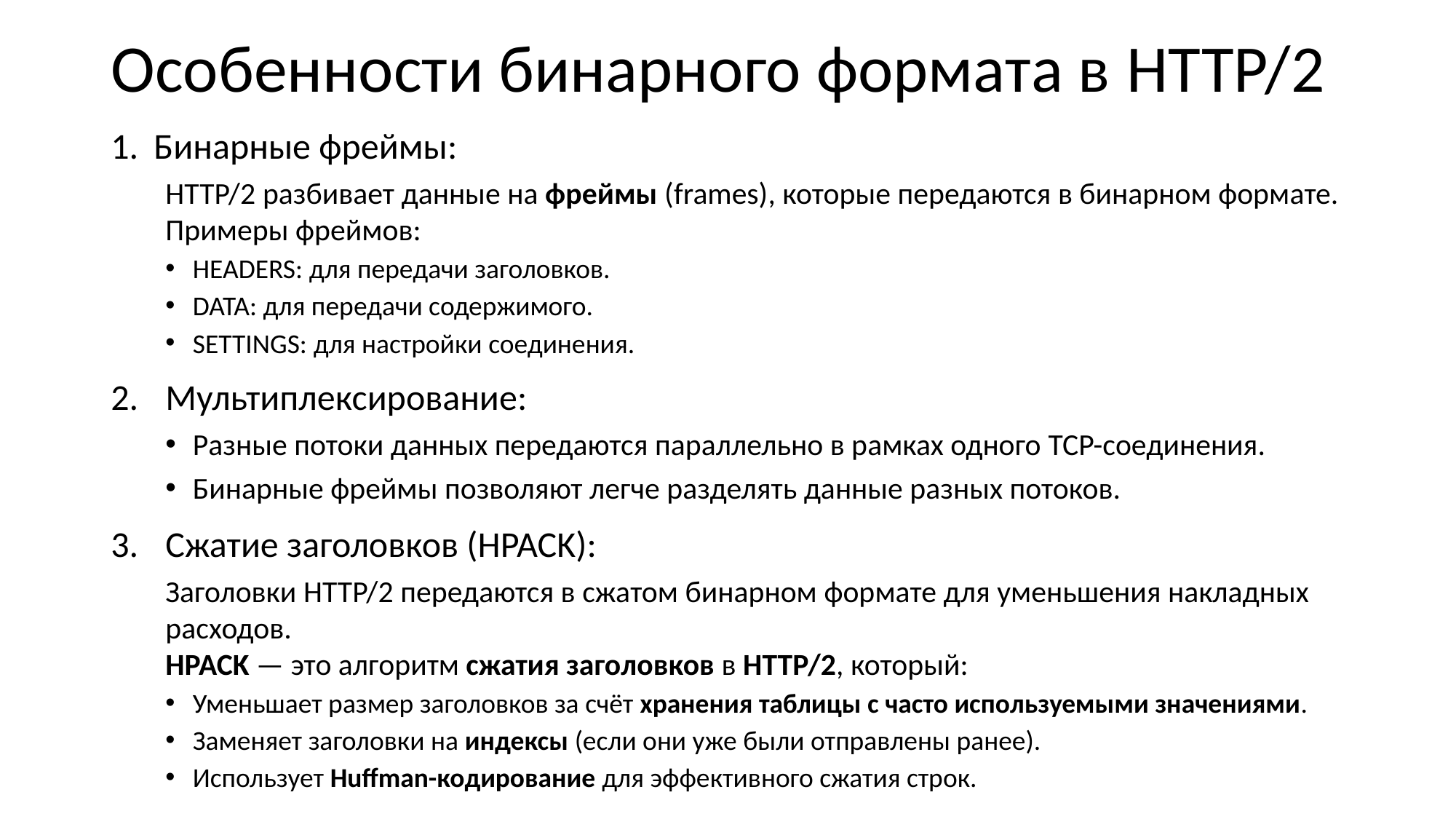

# Особенности бинарного формата в HTTP/2
Бинарные фреймы:
HTTP/2 разбивает данные на фреймы (frames), которые передаются в бинарном формате.
Примеры фреймов:
HEADERS: для передачи заголовков.
DATA: для передачи содержимого.
SETTINGS: для настройки соединения.
Мультиплексирование:
Разные потоки данных передаются параллельно в рамках одного TCP-соединения.
Бинарные фреймы позволяют легче разделять данные разных потоков.
Сжатие заголовков (HPACK):
Заголовки HTTP/2 передаются в сжатом бинарном формате для уменьшения накладных расходов.
HPACK — это алгоритм сжатия заголовков в HTTP/2, который:
Уменьшает размер заголовков за счёт хранения таблицы с часто используемыми значениями.
Заменяет заголовки на индексы (если они уже были отправлены ранее).
Использует Huffman-кодирование для эффективного сжатия строк.